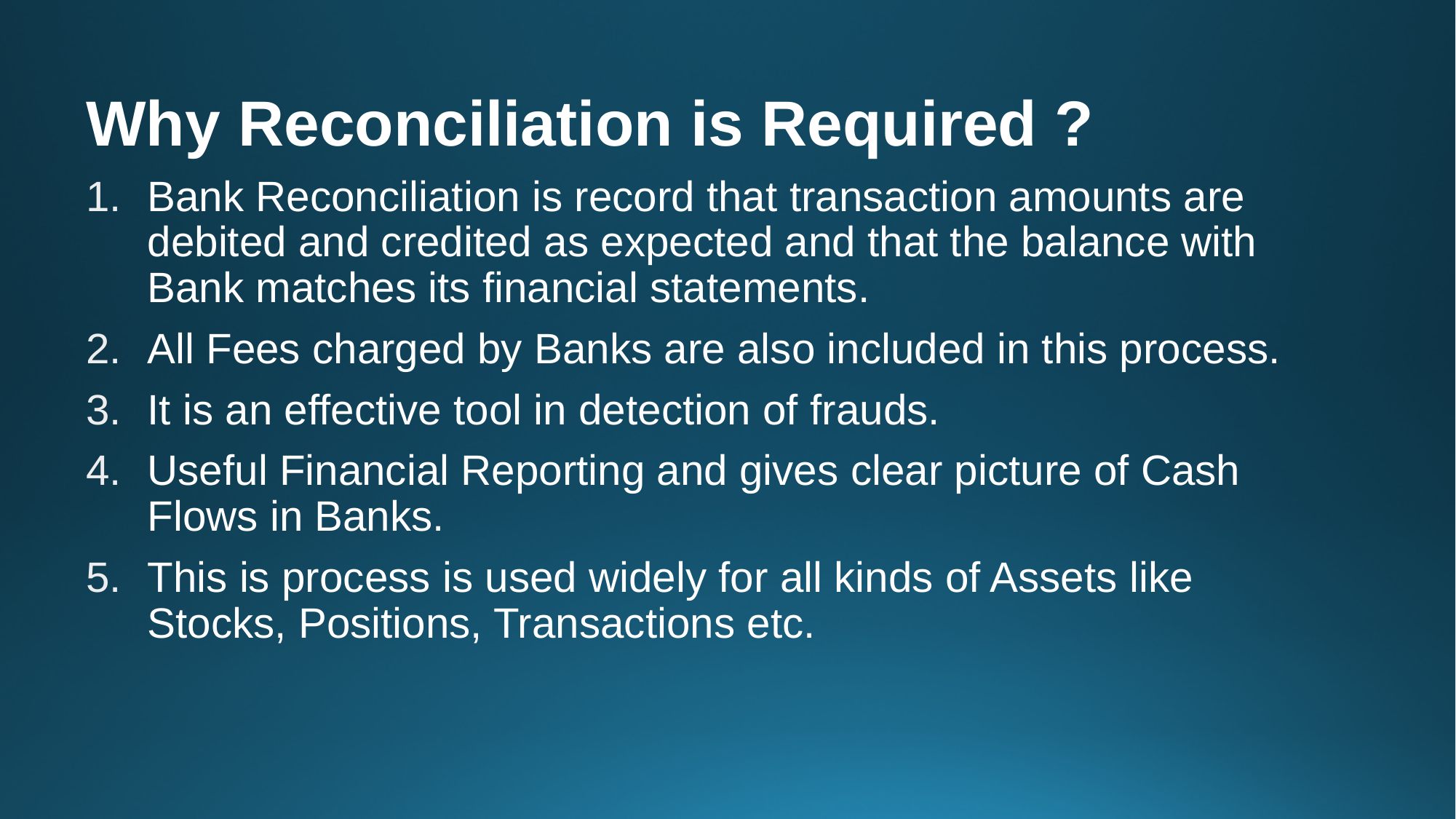

Why Reconciliation is Required ?
Bank Reconciliation is record that transaction amounts are debited and credited as expected and that the balance with Bank matches its financial statements.
All Fees charged by Banks are also included in this process.
It is an effective tool in detection of frauds.
Useful Financial Reporting and gives clear picture of Cash Flows in Banks.
This is process is used widely for all kinds of Assets like Stocks, Positions, Transactions etc.